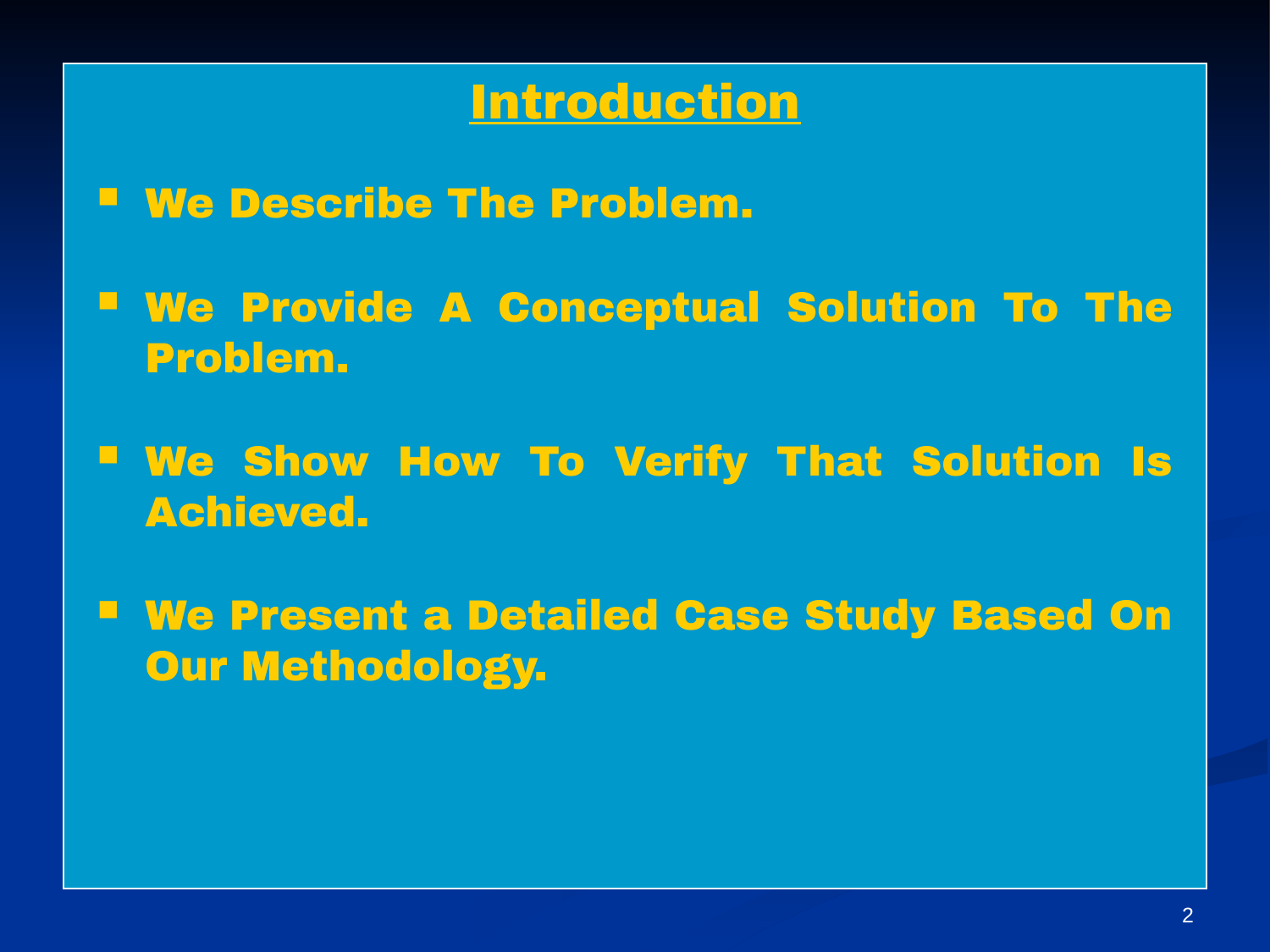

# Introduction
We Describe The Problem.
We Provide A Conceptual Solution To The Problem.
We Show How To Verify That Solution Is Achieved.
We Present a Detailed Case Study Based On Our Methodology.

2